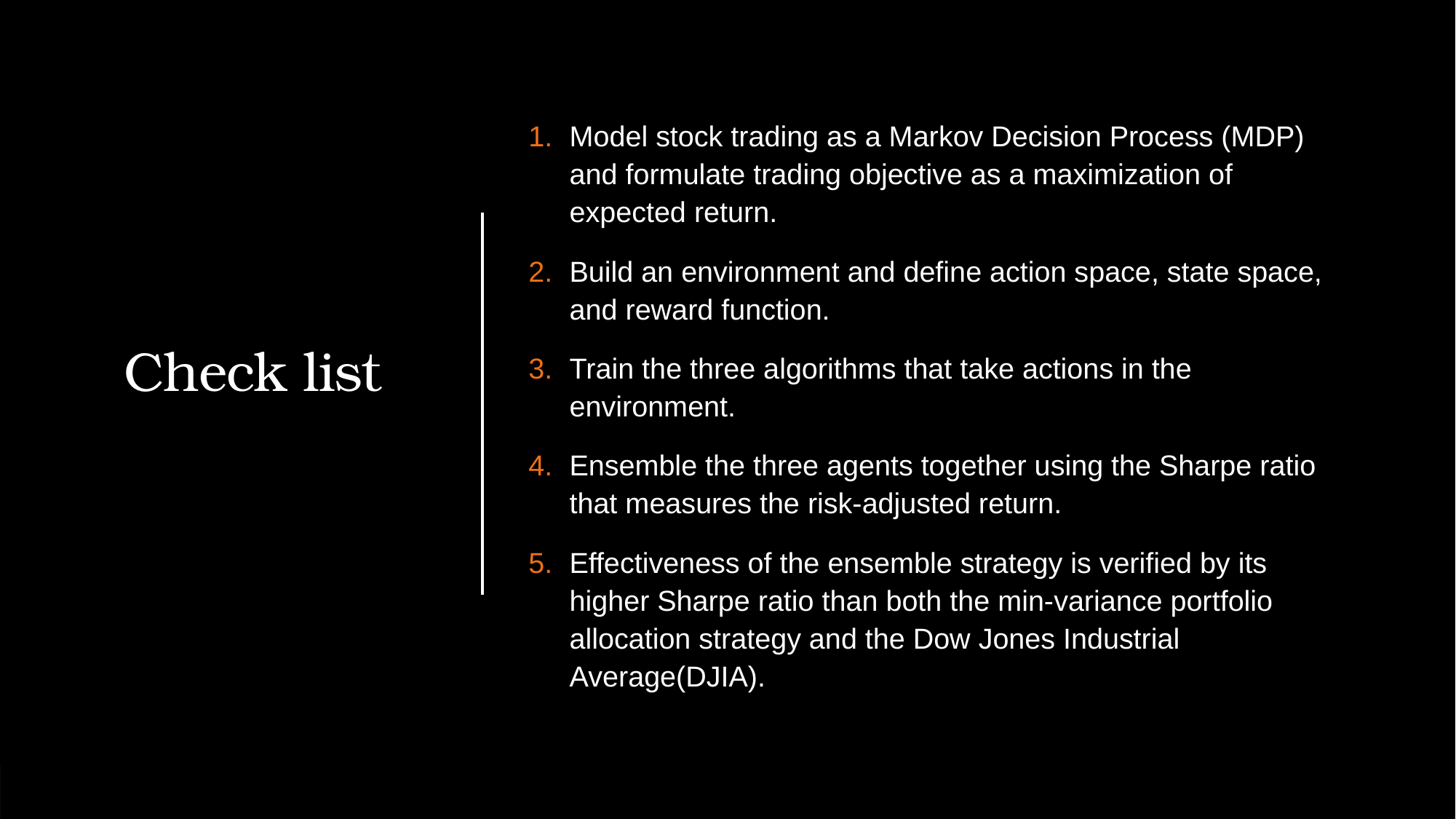

# Check list
Model stock trading as a Markov Decision Process (MDP) and formulate trading objective as a maximization of expected return.
Build an environment and define action space, state space, and reward function.
Train the three algorithms that take actions in the environment.
Ensemble the three agents together using the Sharpe ratio that measures the risk-adjusted return.
Effectiveness of the ensemble strategy is verified by its higher Sharpe ratio than both the min-variance portfolio allocation strategy and the Dow Jones Industrial Average(DJIA).